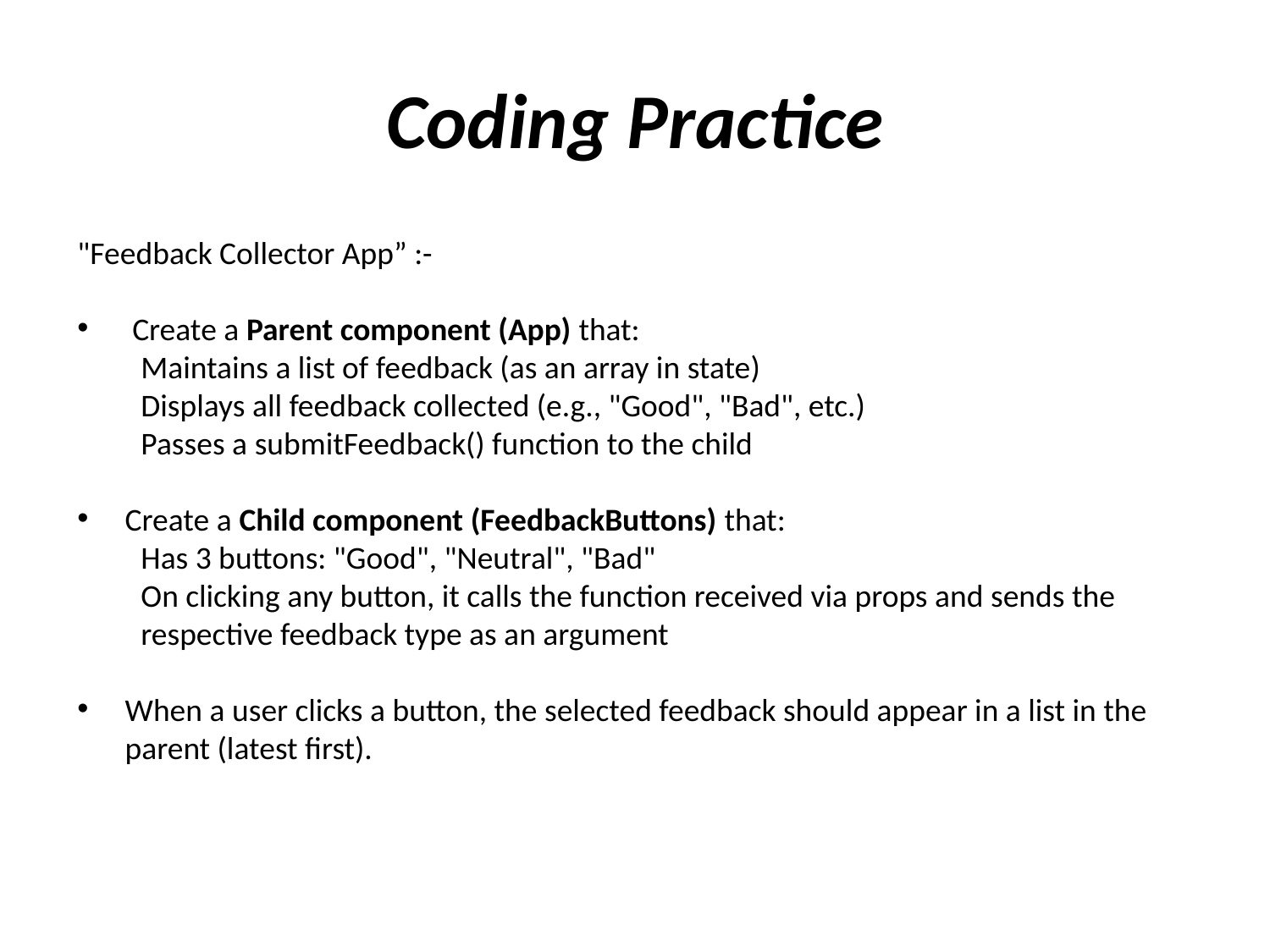

# Coding Practice
"Feedback Collector App” :-

 Create a Parent component (App) that:
Maintains a list of feedback (as an array in state)
Displays all feedback collected (e.g., "Good", "Bad", etc.)
Passes a submitFeedback() function to the child

Create a Child component (FeedbackButtons) that:
Has 3 buttons: "Good", "Neutral", "Bad"
On clicking any button, it calls the function received via props and sends the respective feedback type as an argument

When a user clicks a button, the selected feedback should appear in a list in the parent (latest first).